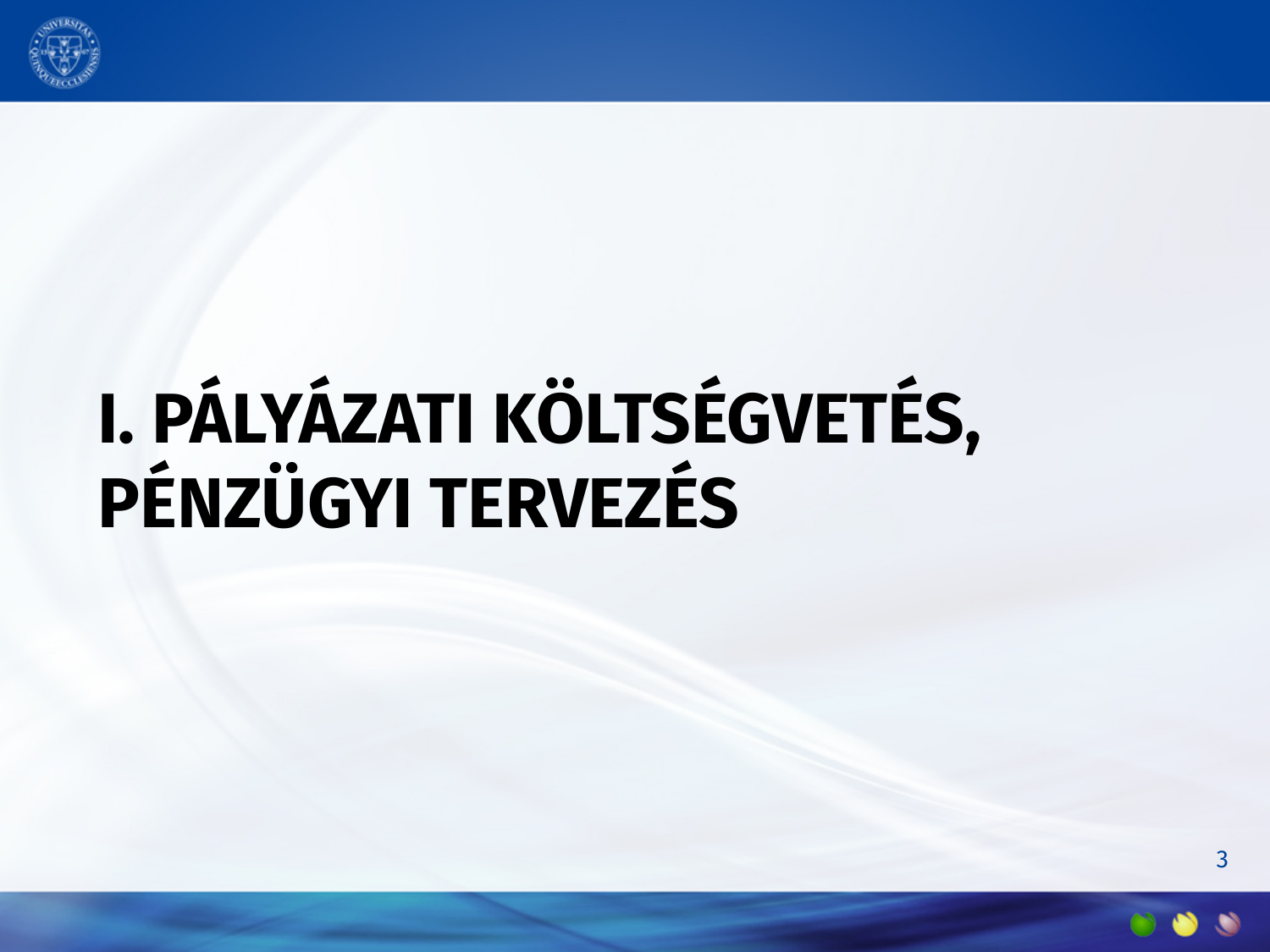

# I. Pályázati költségvetés, pénzügyi tervezés
3